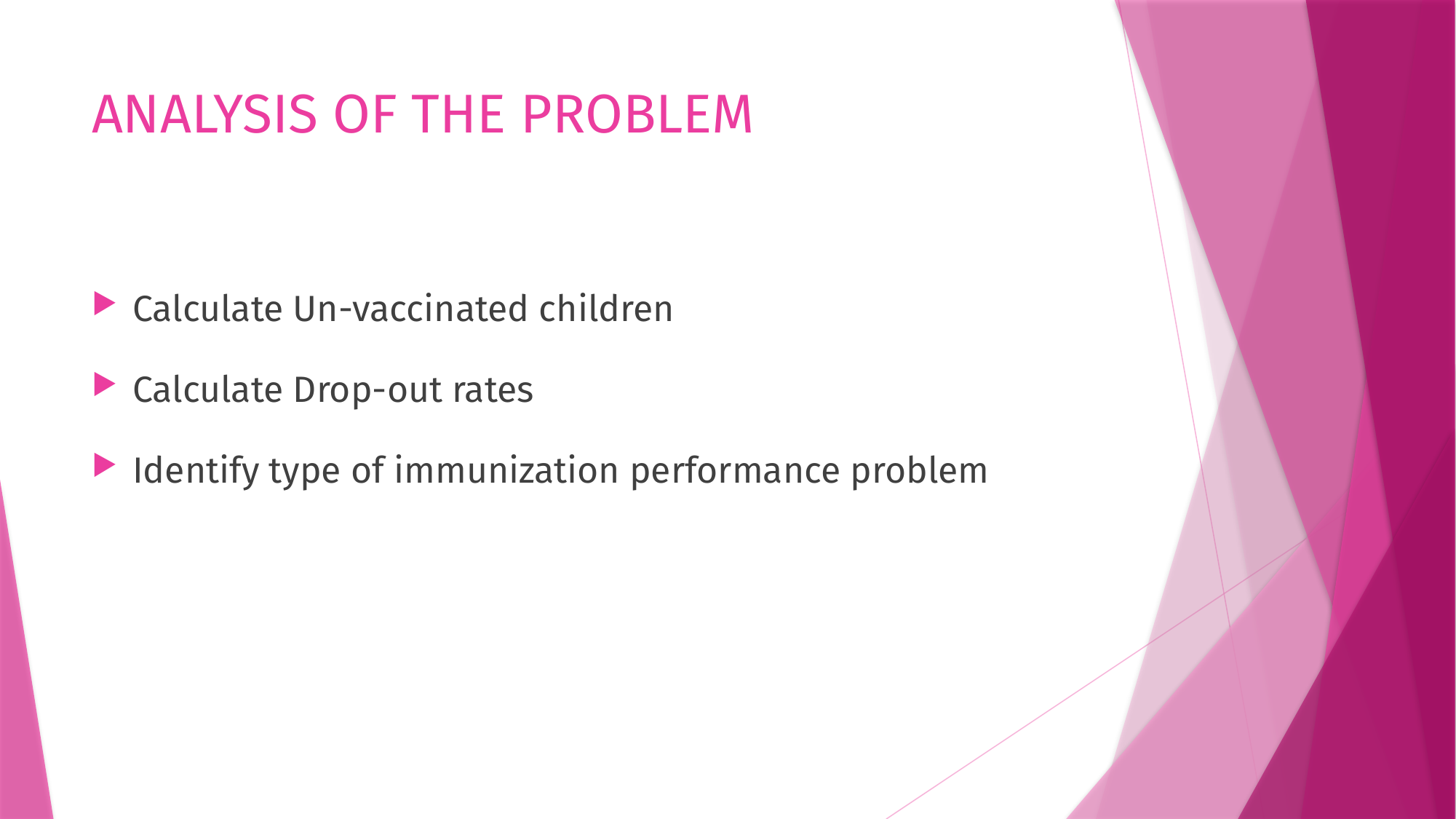

# ANALYSIS OF THE PROBLEM
Calculate Un-vaccinated children
Calculate Drop-out rates
Identify type of immunization performance problem